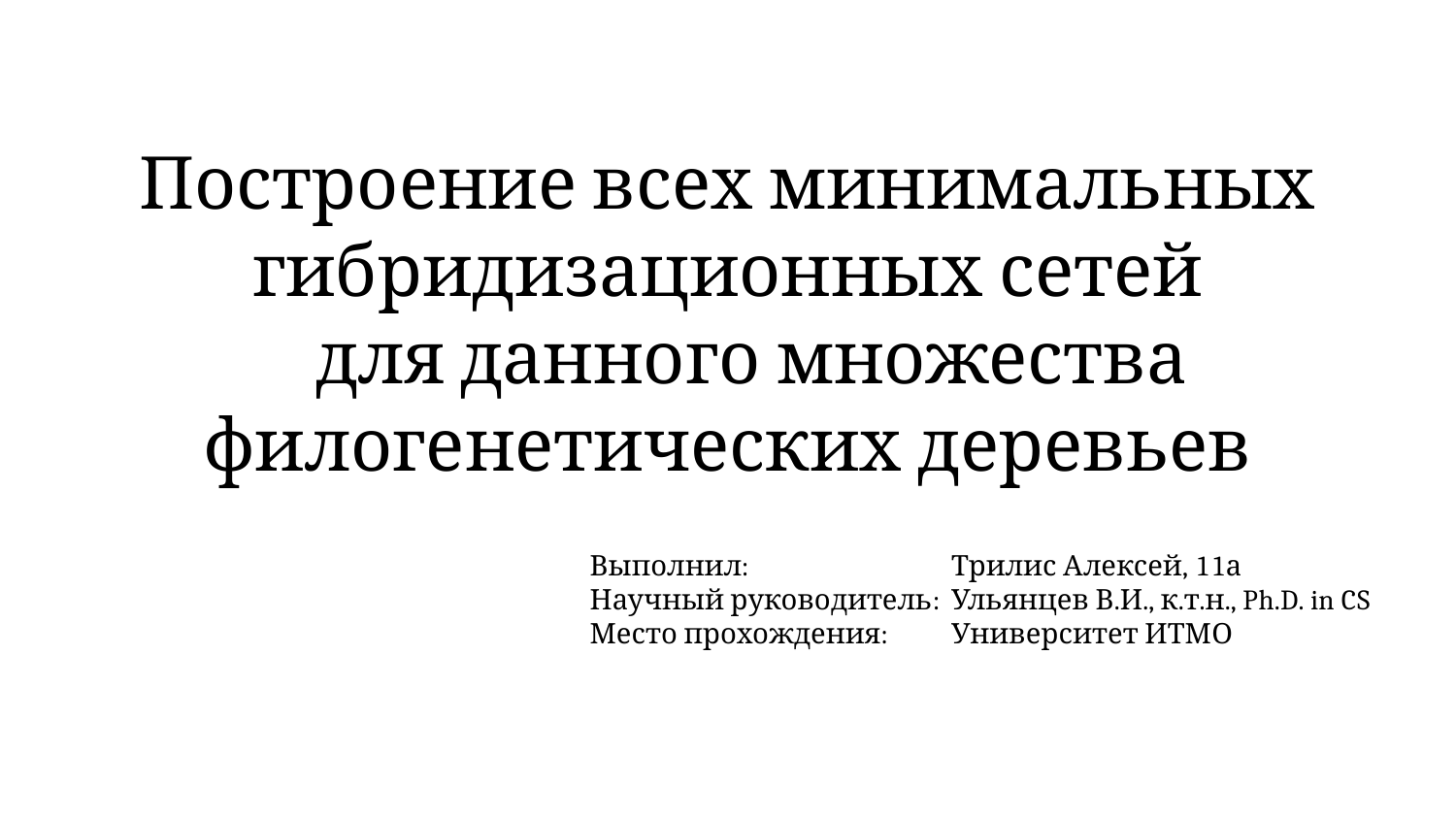

# Построение всех минимальных гибридизационных сетей
   для данного множества филогенетических деревьев

Выполнил:
Научный руководитель:
Место прохождения:
Трилис Алексей, 11а
Ульянцев В.И., к.т.н., Ph.D. in CS
Университет ИТМО